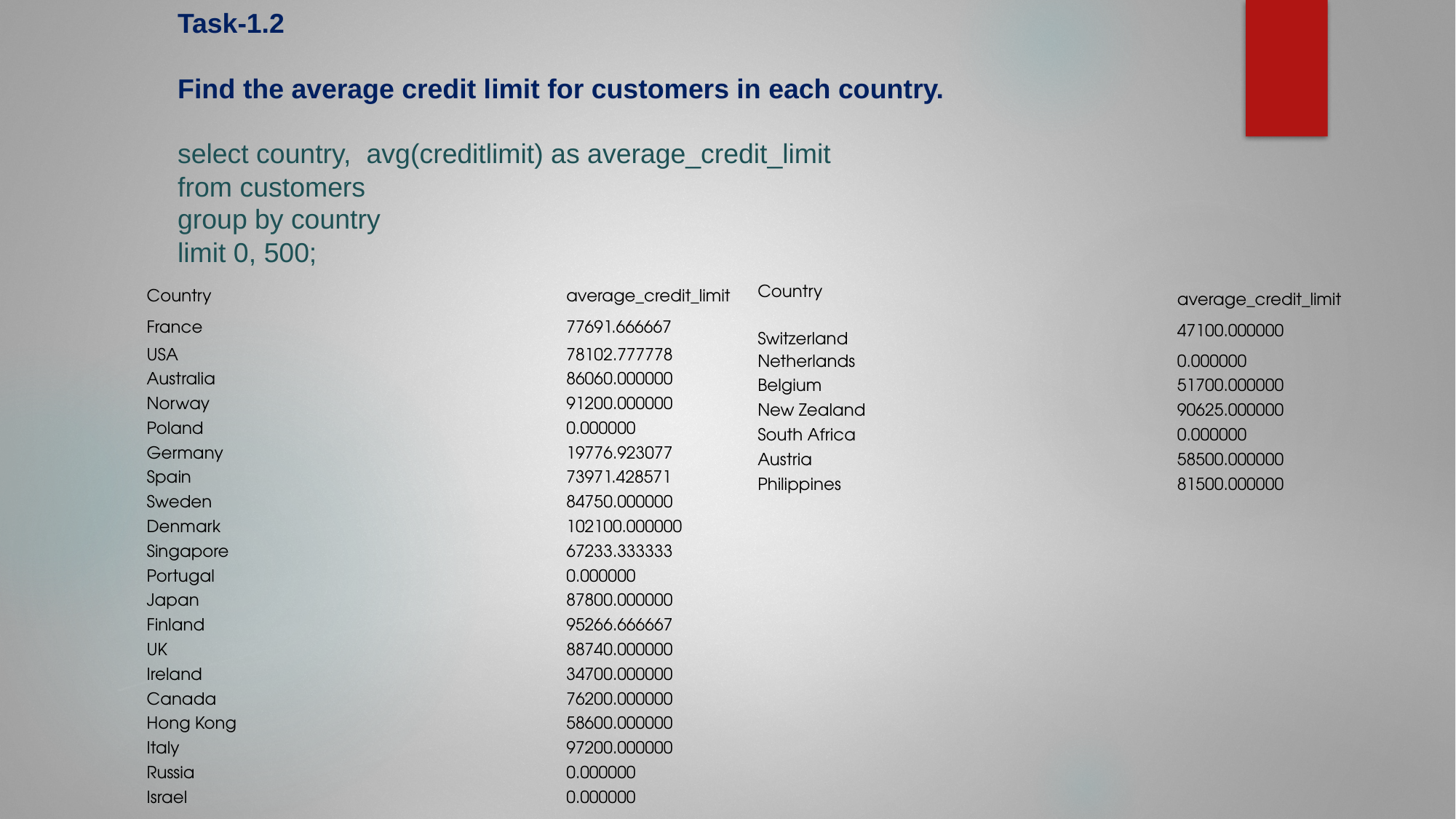

# Task-1.2 Find the average credit limit for customers in each country. select country,  avg(creditlimit) as average_credit_limit from customers group by country limit 0, 500;
| Country France | average\_credit\_limit 77691.666667 |
| --- | --- |
| USA | 78102.777778 |
| Australia | 86060.000000 |
| Norway | 91200.000000 |
| Poland | 0.000000 |
| Germany | 19776.923077 |
| Spain | 73971.428571 |
| Sweden | 84750.000000 |
| Denmark | 102100.000000 |
| Singapore | 67233.333333 |
| Portugal | 0.000000 |
| Japan | 87800.000000 |
| Finland | 95266.666667 |
| UK | 88740.000000 |
| Ireland | 34700.000000 |
| Canada | 76200.000000 |
| Hong Kong | 58600.000000 |
| Italy | 97200.000000 |
| Russia | 0.000000 |
| Israel | 0.000000 |
| Country Switzerland | average\_credit\_limit 47100.000000 |
| --- | --- |
| Netherlands | 0.000000 |
| Belgium | 51700.000000 |
| New Zealand | 90625.000000 |
| South Africa | 0.000000 |
| Austria | 58500.000000 |
| Philippines | 81500.000000 |